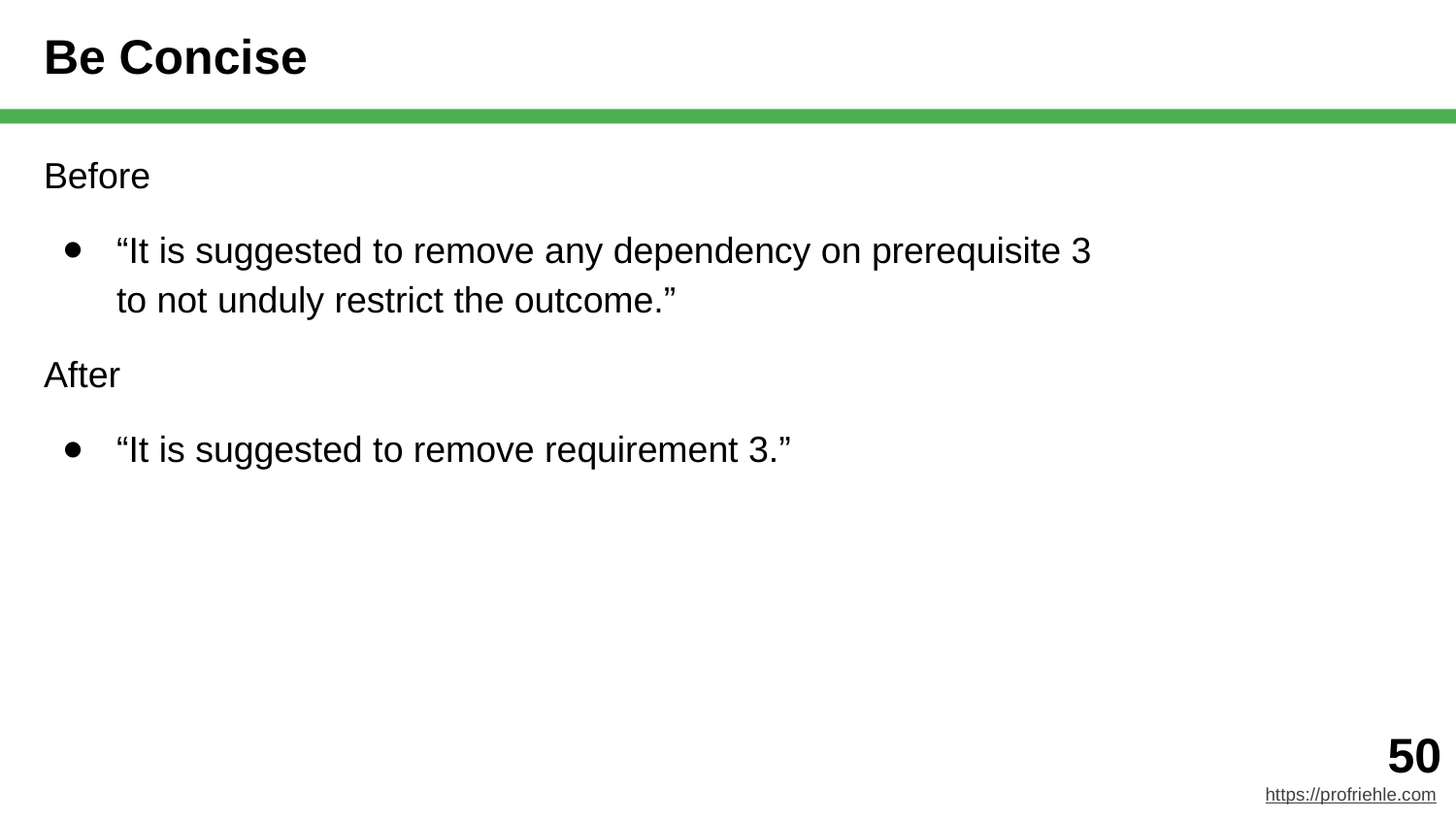

# Be Concise
Before
“It is suggested to remove any dependency on prerequisite 3
to not unduly restrict the outcome.”
After
“It is suggested to remove requirement 3.”

50
https://profriehle.com